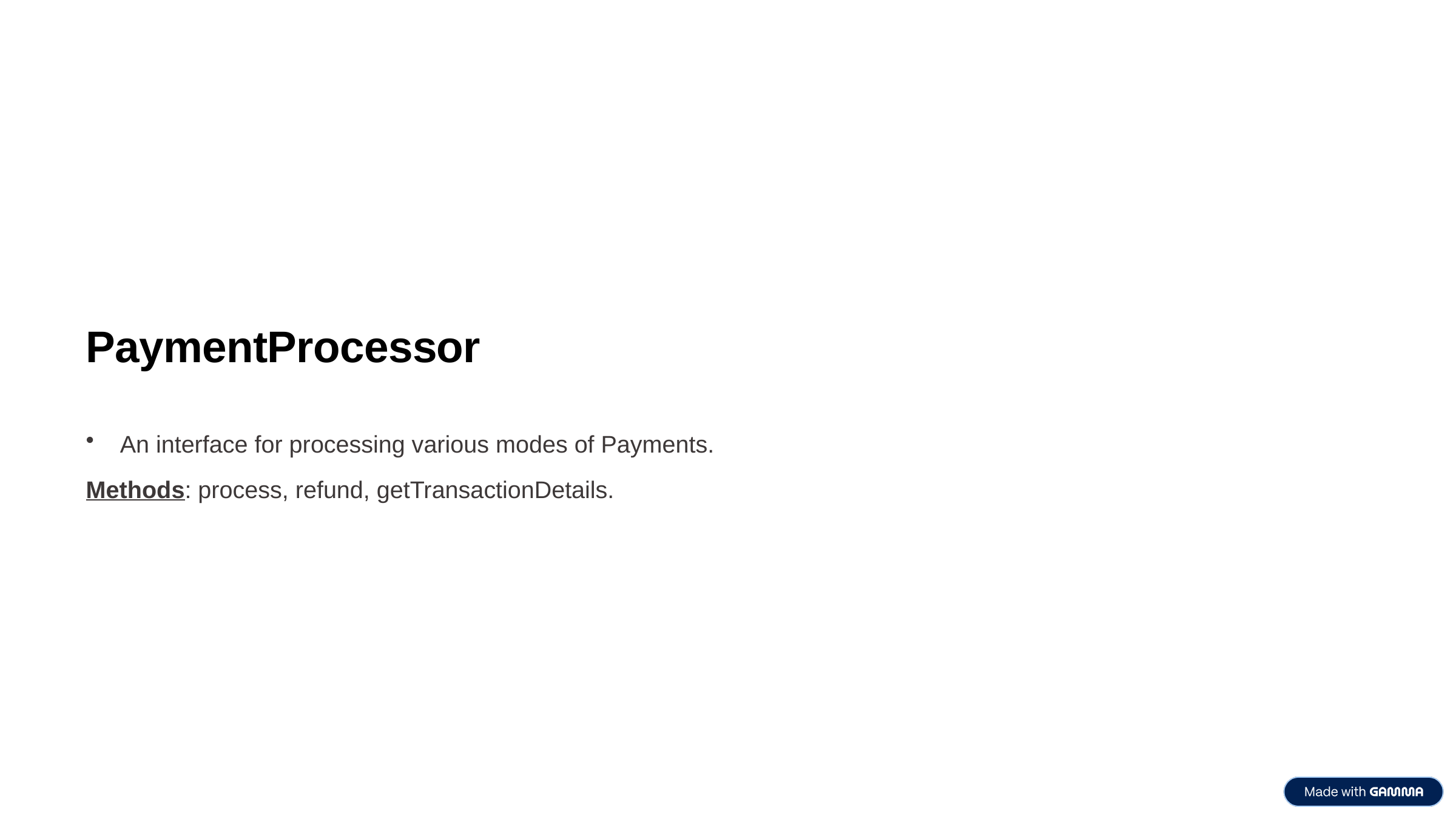

PaymentProcessor
An interface for processing various modes of Payments.
Methods: process, refund, getTransactionDetails.